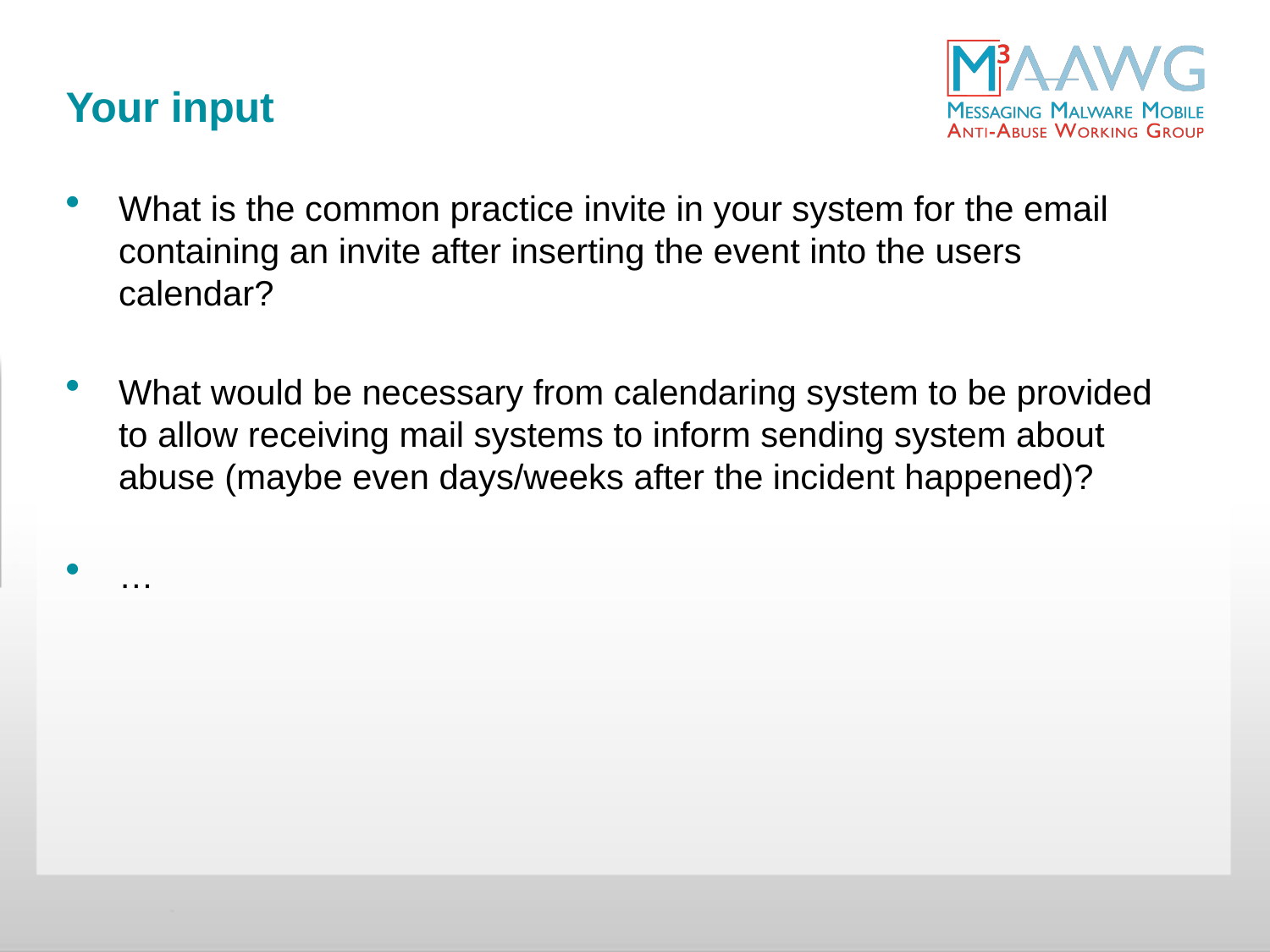

# Your input
What is the common practice invite in your system for the email containing an invite after inserting the event into the users calendar?

What would be necessary from calendaring system to be provided to allow receiving mail systems to inform sending system about abuse (maybe even days/weeks after the incident happened)?

…